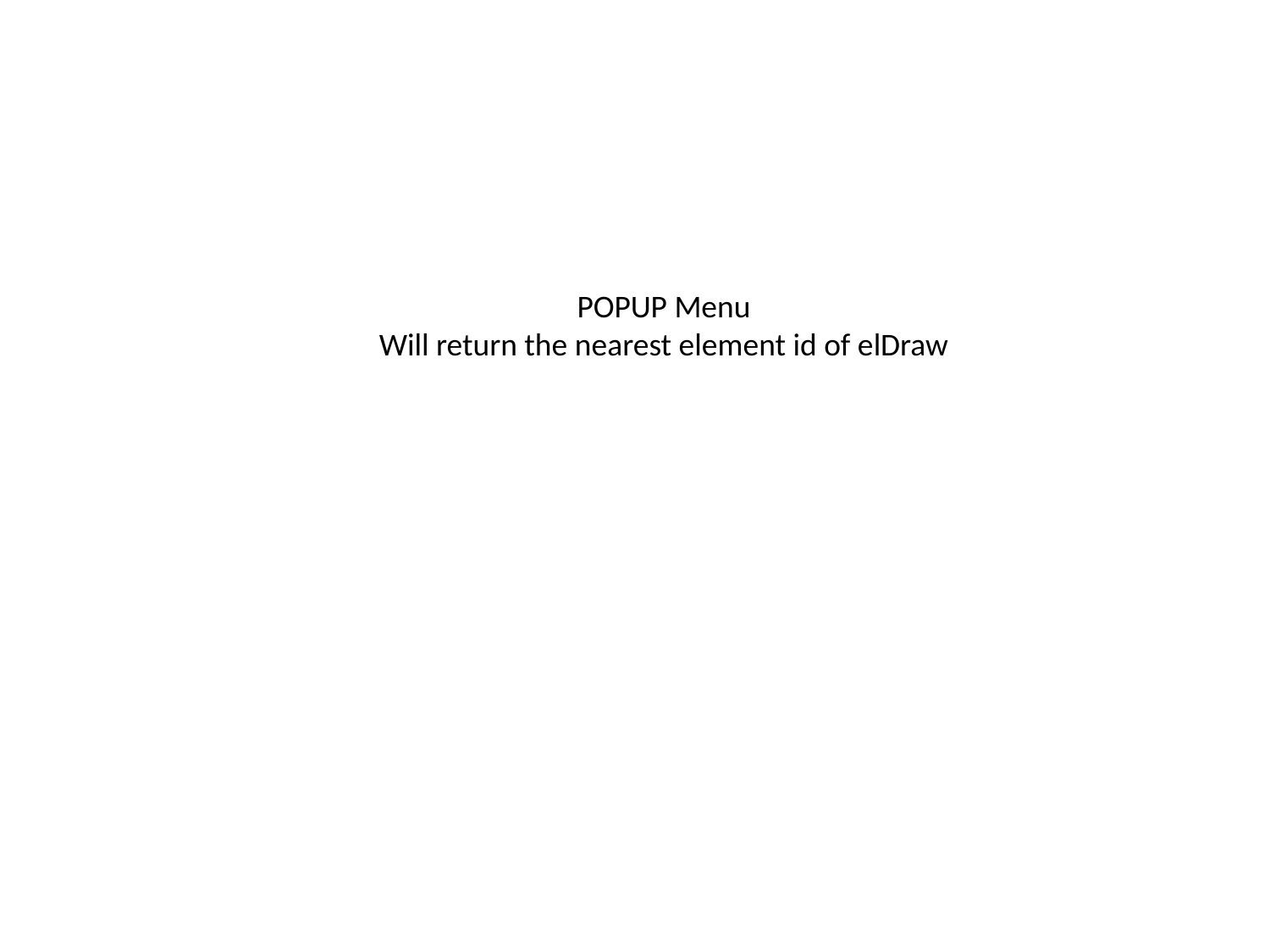

POPUP Menu
Will return the nearest element id of elDraw